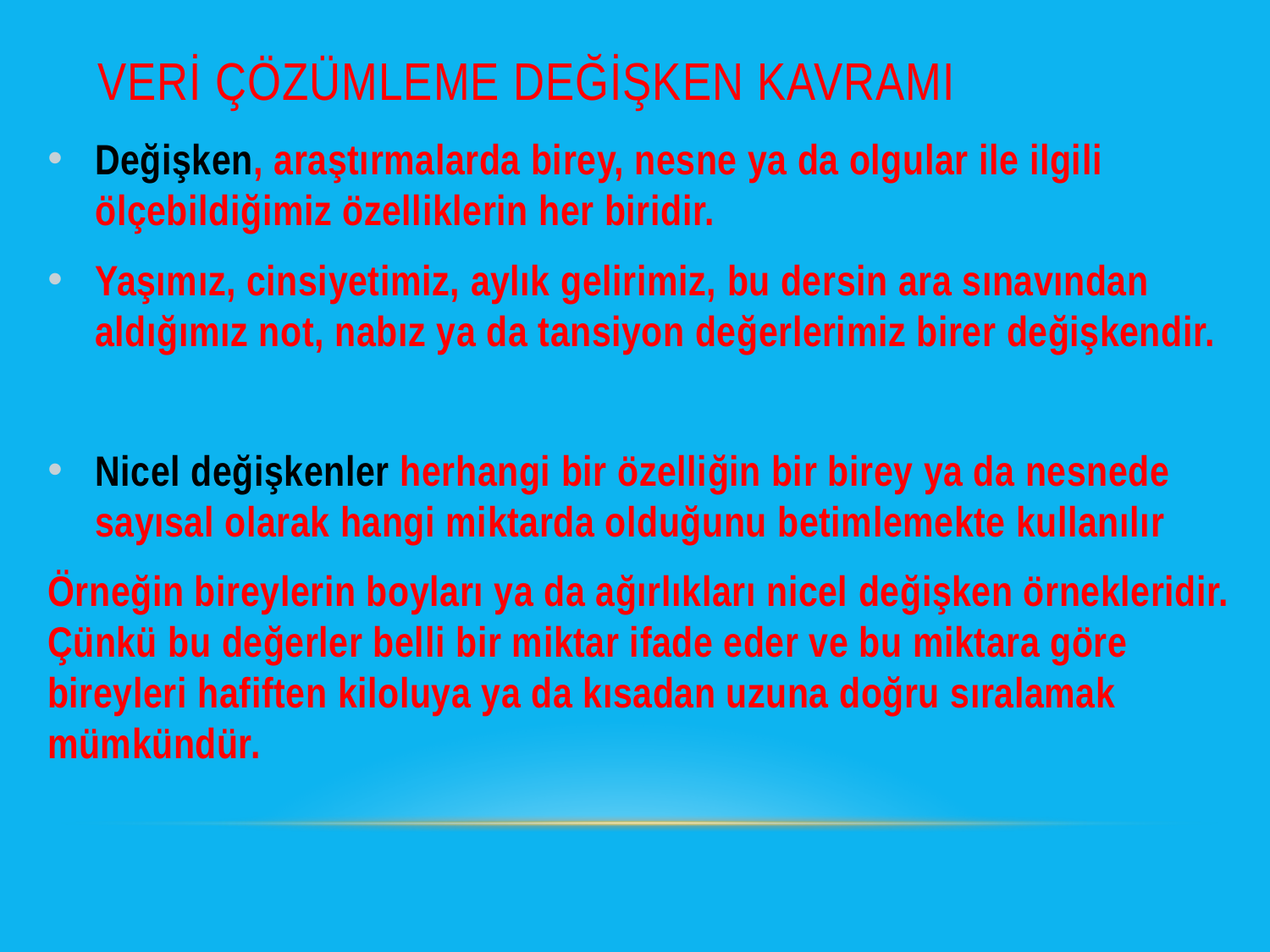

# VERİ ÇÖZÜMLEME DEĞİŞKEN KAVRAMI
Değişken, araştırmalarda birey, nesne ya da olgular ile ilgili ölçebildiğimiz özelliklerin her biridir.
Yaşımız, cinsiyetimiz, aylık gelirimiz, bu dersin ara sınavından aldığımız not, nabız ya da tansiyon değerlerimiz birer değişkendir.

Nicel değişkenler herhangi bir özelliğin bir birey ya da nesnede sayısal olarak hangi miktarda olduğunu betimlemekte kullanılır
Örneğin bireylerin boyları ya da ağırlıkları nicel değişken örnekleridir. Çünkü bu değerler belli bir miktar ifade eder ve bu miktara göre bireyleri hafiften kiloluya ya da kısadan uzuna doğru sıralamak mümkündür.